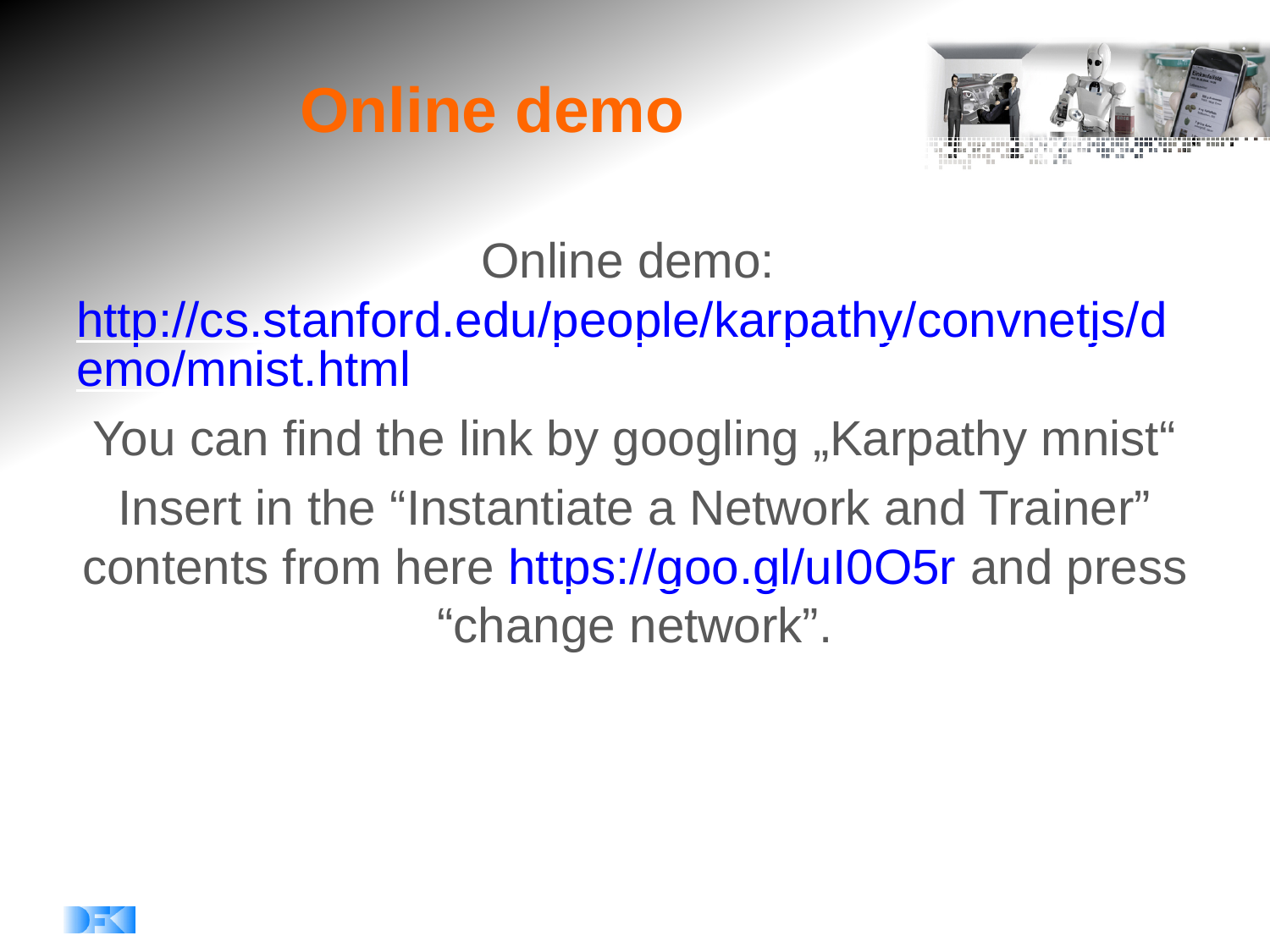

# Online demo
Online demo: http://cs.stanford.edu/people/karpathy/convnetjs/demo/mnist.html
You can find the link by googling „Karpathy mnist“
Insert in the “Instantiate a Network and Trainer” contents from here https://goo.gl/uI0O5r and press “change network”.